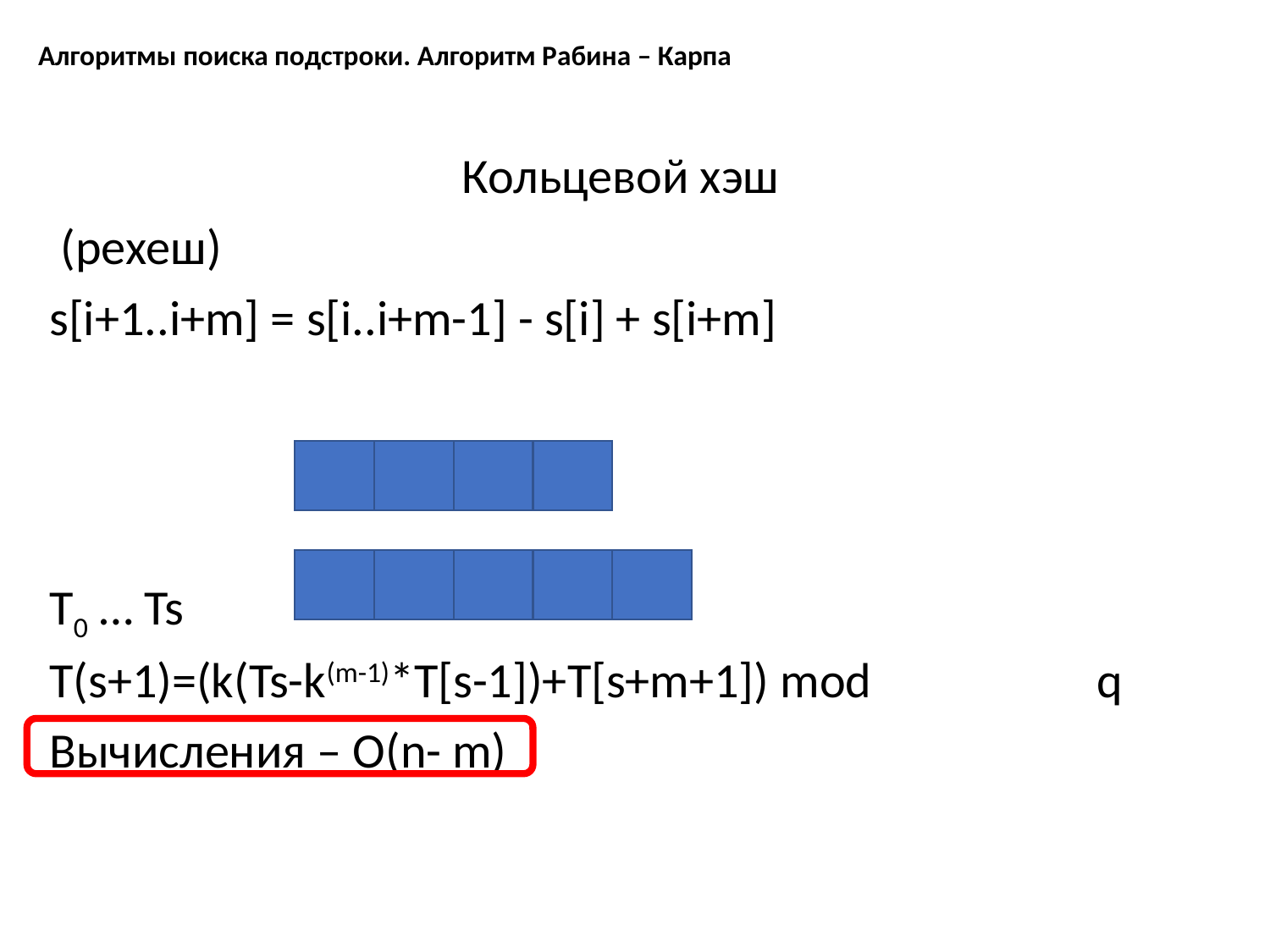

Алгоритмы поиска подстроки. Алгоритм Рабина – Карпа

				Кольцевой хэш
 (рехеш)
s[i+1..i+m] = s[i..i+m-1] - s[i] + s[i+m]

T0 … Ts
T(s+1)=(k(Ts-k(m-1)*T[s-1])+T[s+m+1]) mod 		q
Вычисления – O(n- m)